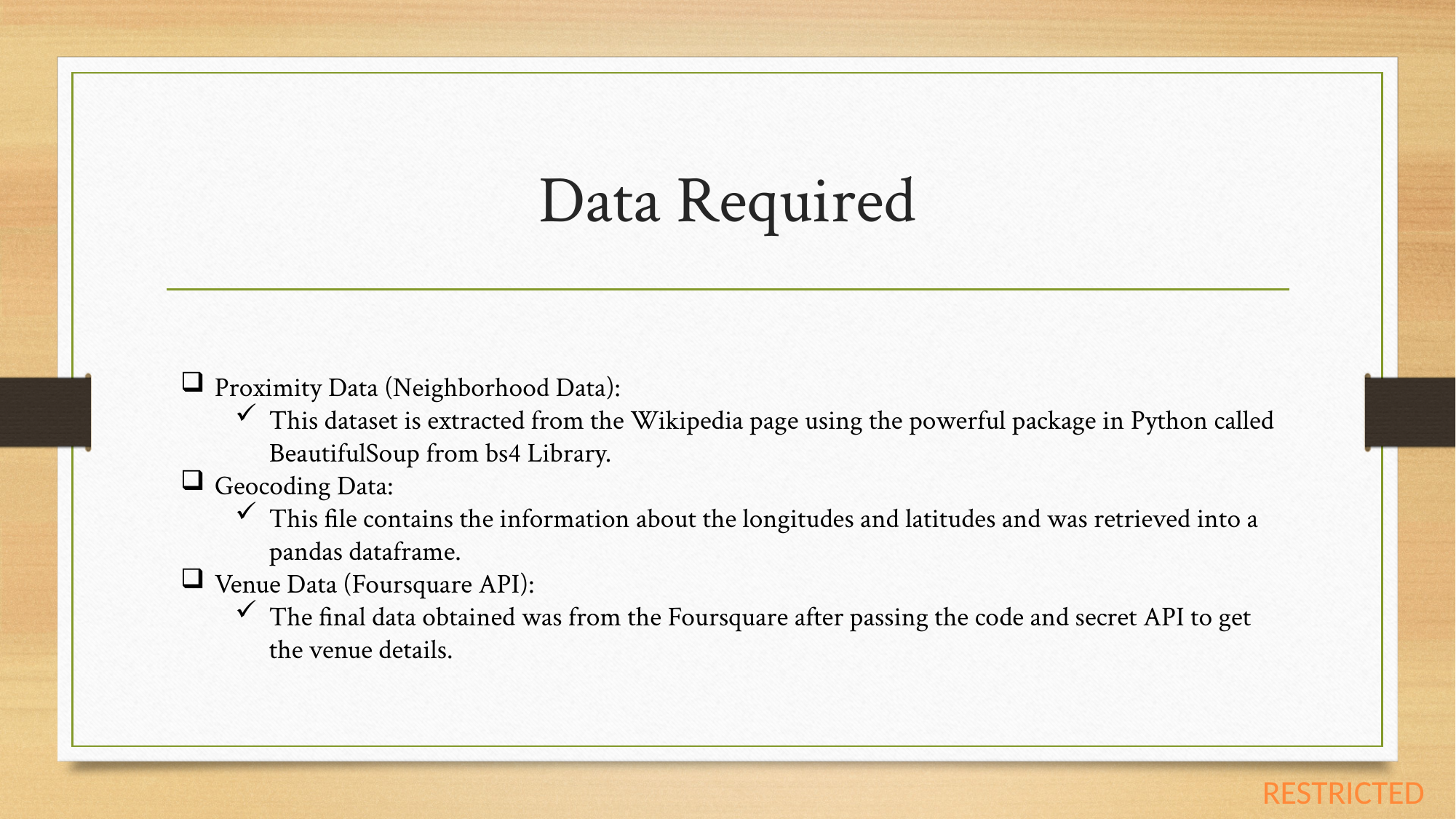

# Data Required
Proximity Data (Neighborhood Data):
This dataset is extracted from the Wikipedia page using the powerful package in Python called BeautifulSoup from bs4 Library.
Geocoding Data:
This file contains the information about the longitudes and latitudes and was retrieved into a pandas dataframe.
Venue Data (Foursquare API):
The final data obtained was from the Foursquare after passing the code and secret API to get the venue details.